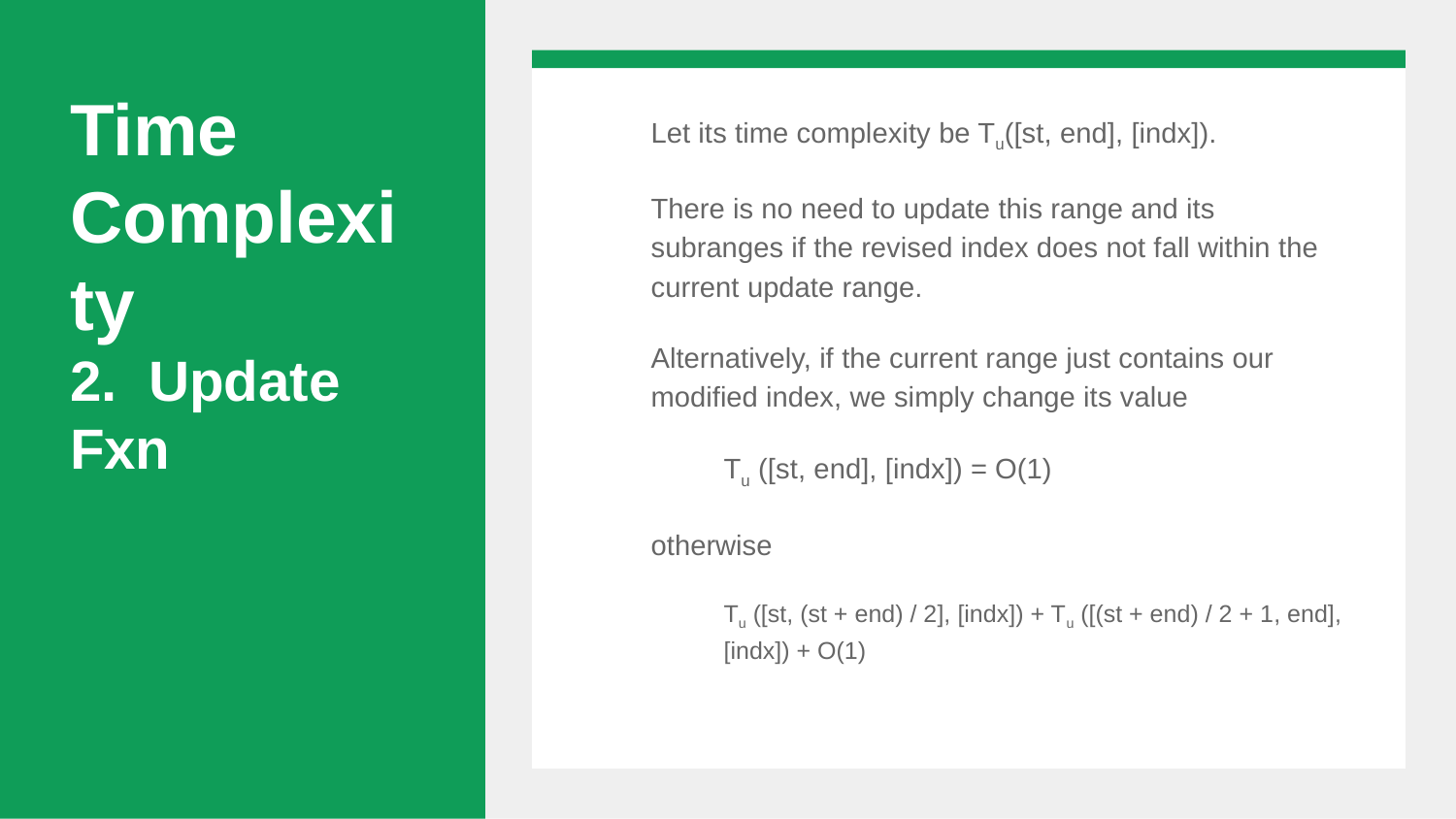

# Time Complexity
2.  Update Fxn
Let its time complexity be Tu([st, end], [indx]).
There is no need to update this range and its subranges if the revised index does not fall within the current update range.
Alternatively, if the current range just contains our modified index, we simply change its value
Tu ([st, end], [indx]) = O(1)
otherwise
Tu ([st, (st + end) / 2], [indx]) + Tu ([(st + end) / 2 + 1, end], [indx]) + O(1)